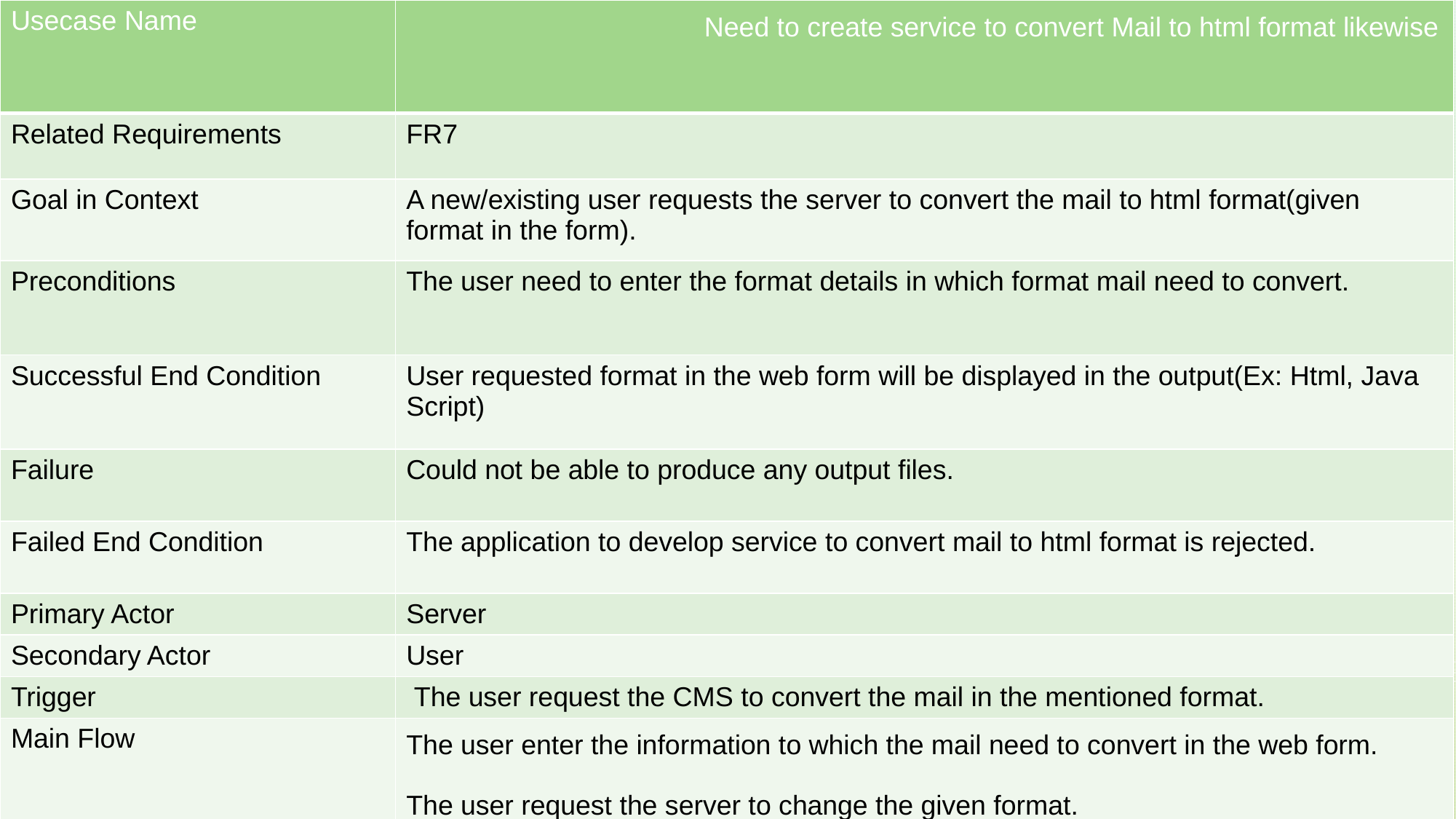

| Usecase Name | Need to create service to convert Mail to html format likewise |
| --- | --- |
| Related Requirements | FR7 |
| Goal in Context | A new/existing user requests the server to convert the mail to html format(given format in the form). |
| Preconditions | The user need to enter the format details in which format mail need to convert. |
| Successful End Condition | User requested format in the web form will be displayed in the output(Ex: Html, Java Script) |
| Failure | Could not be able to produce any output files. |
| Failed End Condition | The application to develop service to convert mail to html format is rejected. |
| Primary Actor | Server |
| Secondary Actor | User |
| Trigger | The user request the CMS to convert the mail in the mentioned format. |
| Main Flow | The user enter the information to which the mail need to convert in the web form. The user request the server to change the given format. The user is able to view the requested format successfully. |
# Usecase